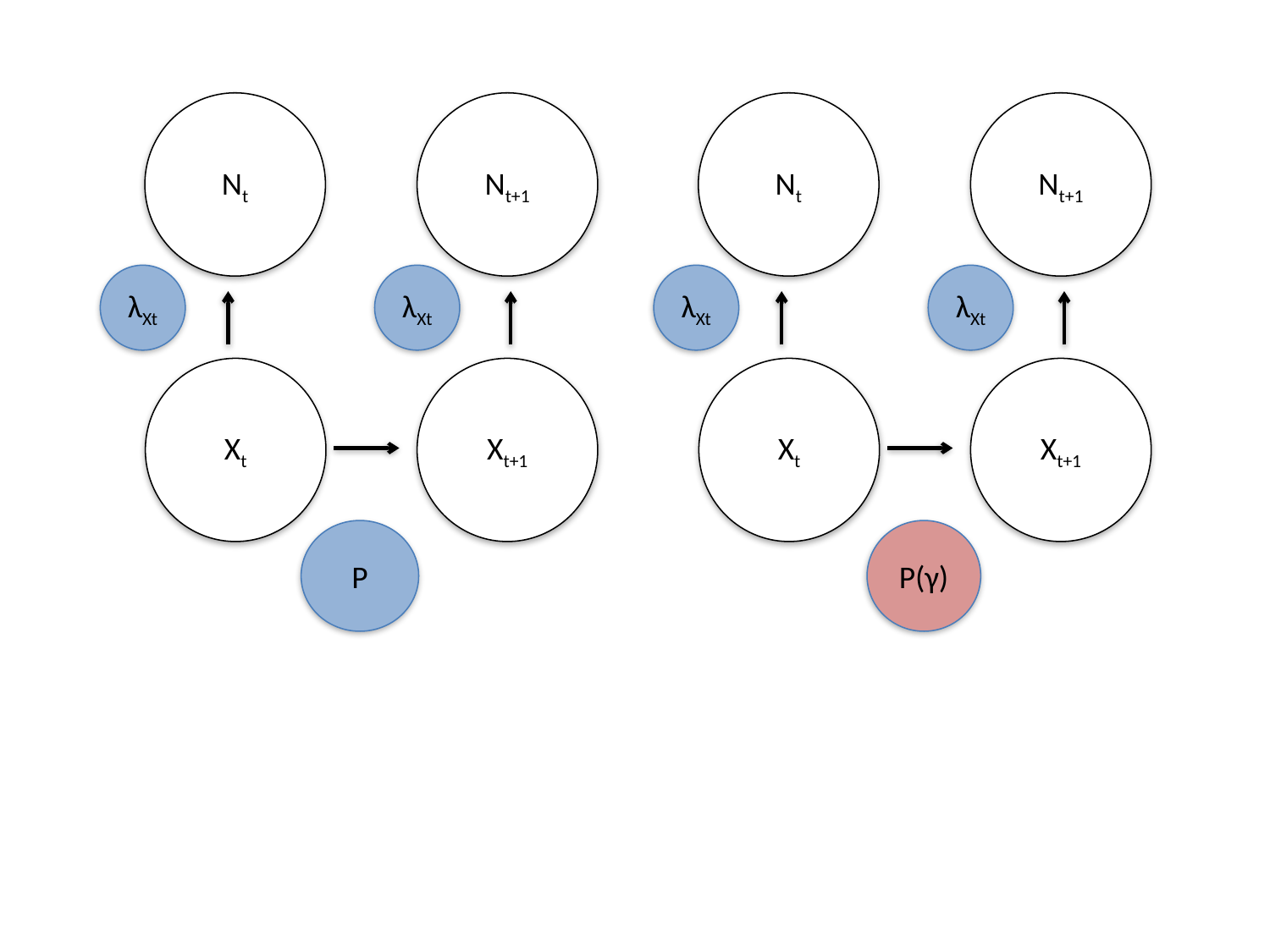

Nt
Nt+1
Nt
Nt+1
λXt
λXt
λXt
λXt
Xt
Xt+1
Xt
Xt+1
P
P(γ)